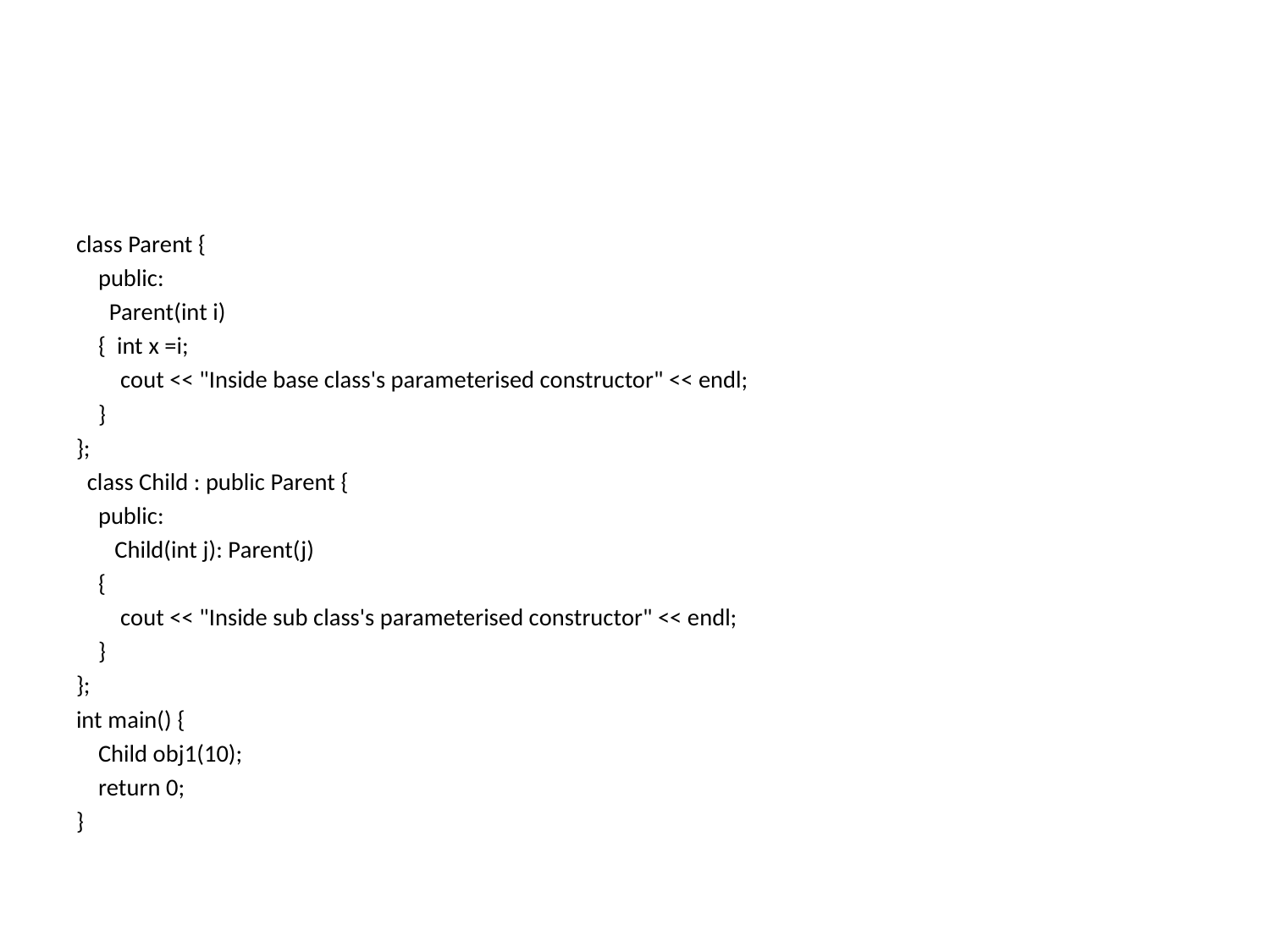

#
class Parent {
    public:
      Parent(int i)
    {  int x =i;
        cout << "Inside base class's parameterised constructor" << endl;
    }
};
  class Child : public Parent {
    public:
       Child(int j): Parent(j)
    {
        cout << "Inside sub class's parameterised constructor" << endl;
    }
};
int main() {
    Child obj1(10);
    return 0;
}